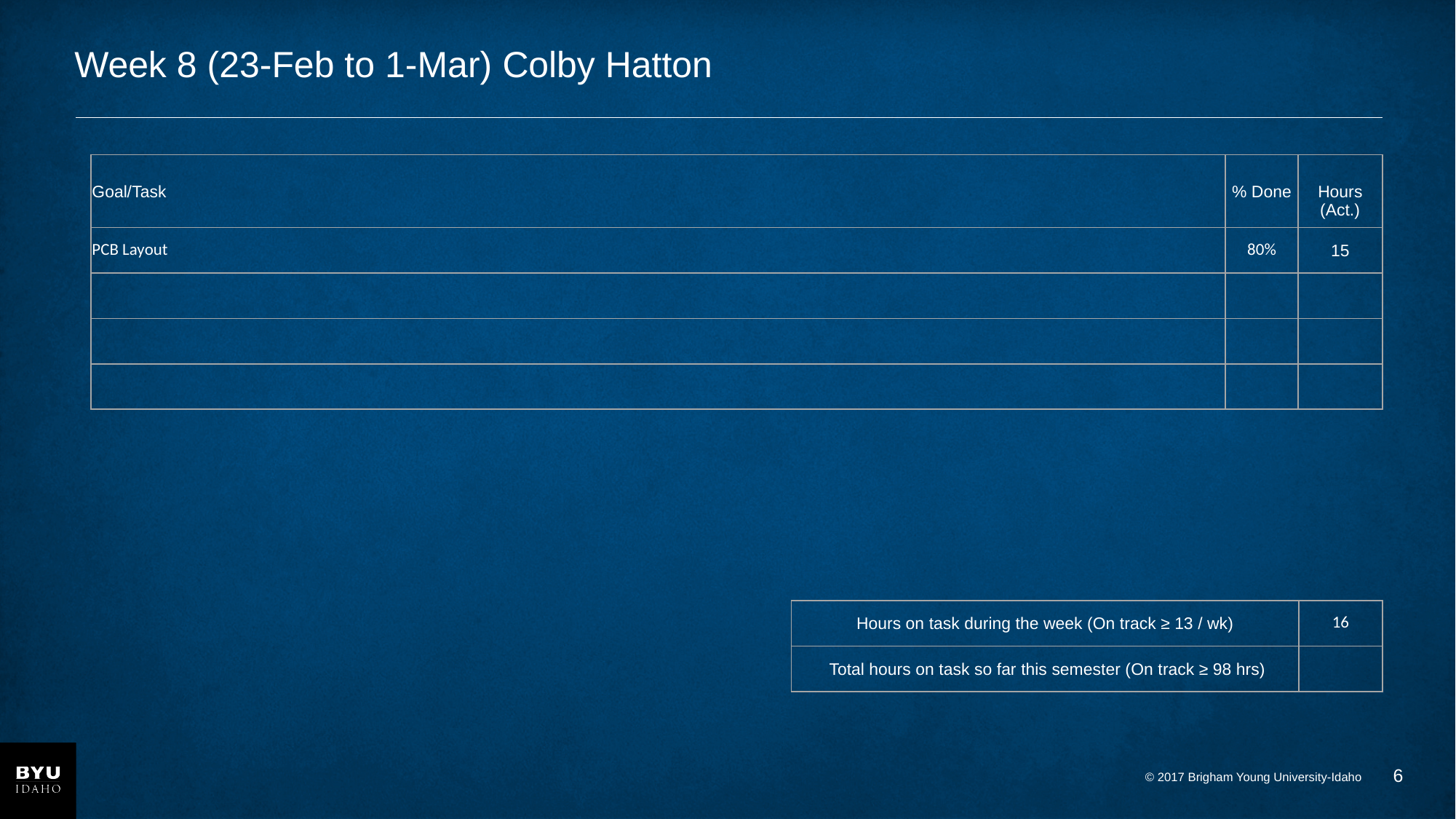

# Week 8 (23-Feb to 1-Mar) Colby Hatton
| Goal/Task | % Done | Hours (Act.) |
| --- | --- | --- |
| PCB Layout | 80% | 15 |
|  |  |  |
|  |  |  |
|  |  |  |
| Hours on task during the week (On track ≥ 13 / wk) | 16 |
| --- | --- |
| Total hours on task so far this semester (On track ≥ 98 hrs) |  |